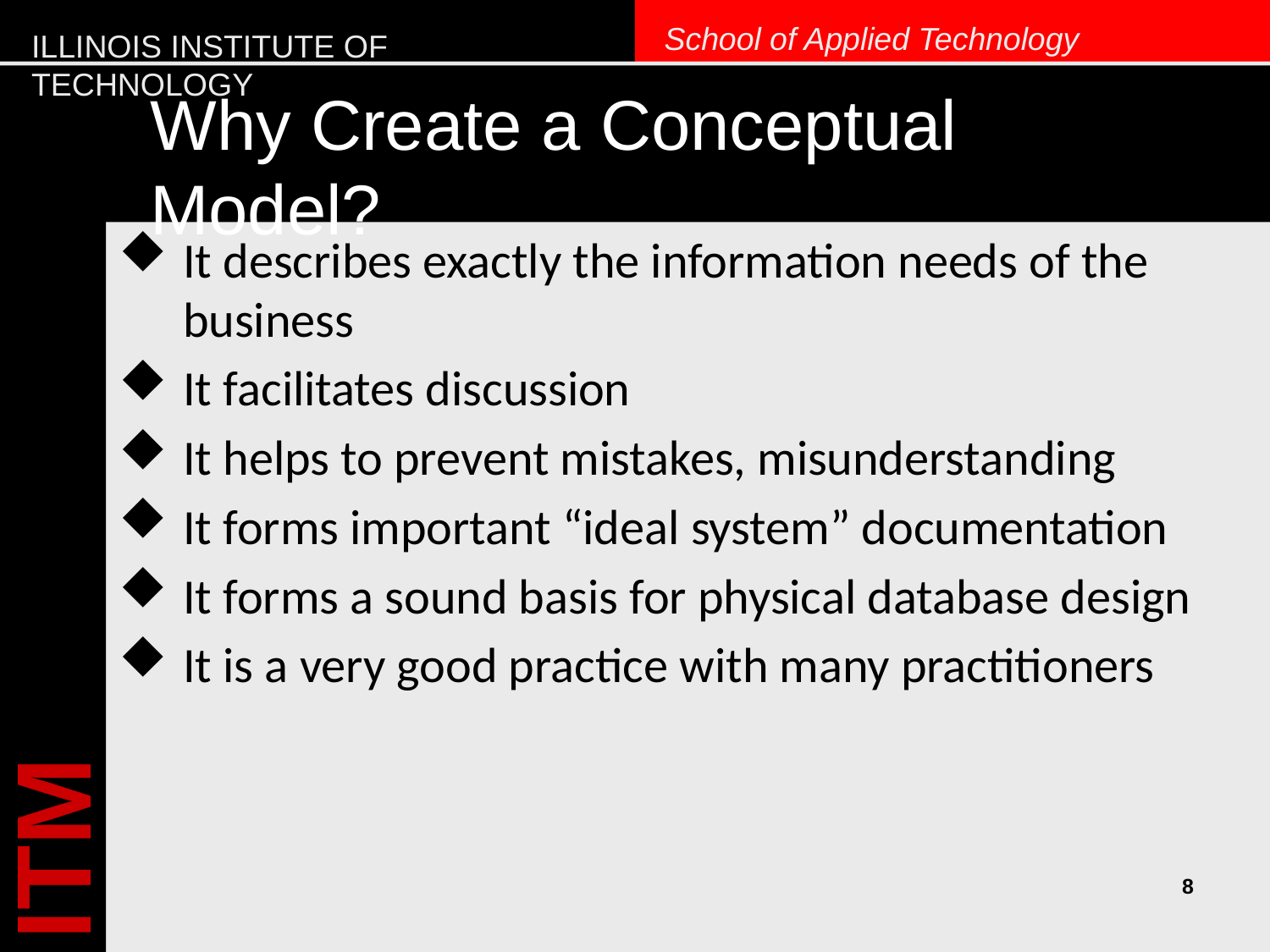

# Why Create a Conceptual Model?
It describes exactly the information needs of the business
It facilitates discussion
It helps to prevent mistakes, misunderstanding
It forms important “ideal system” documentation
It forms a sound basis for physical database design
It is a very good practice with many practitioners

8